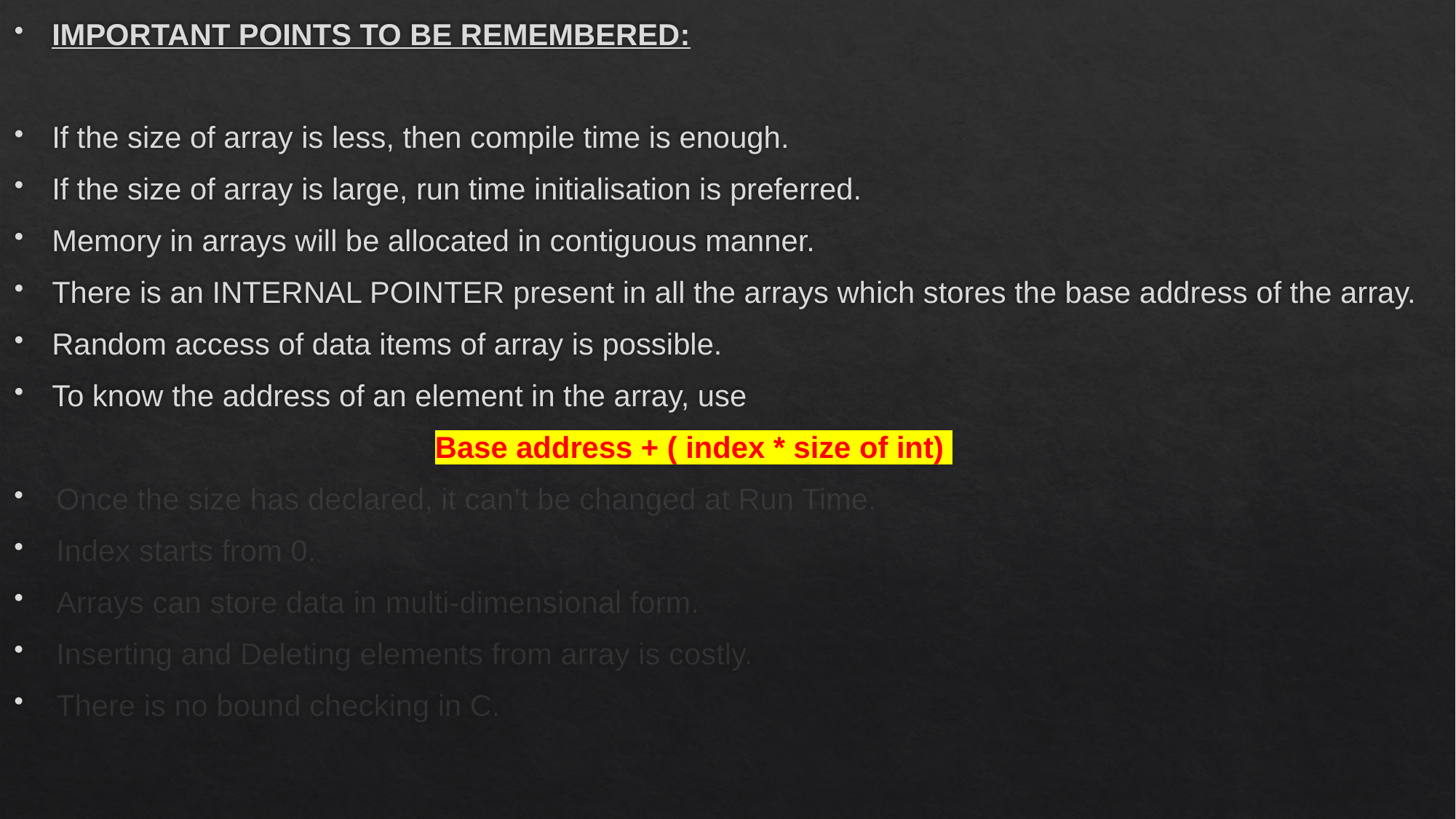

IMPORTANT POINTS TO BE REMEMBERED:

If the size of array is less, then compile time is enough.
If the size of array is large, run time initialisation is preferred.
Memory in arrays will be allocated in contiguous manner.
There is an INTERNAL POINTER present in all the arrays which stores the base address of the array.
Random access of data items of array is possible.
To know the address of an element in the array, use
			Base address + ( index * size of int)
Once the size has declared, it can’t be changed at Run Time.
Index starts from 0.
Arrays can store data in multi-dimensional form.
Inserting and Deleting elements from array is costly.
There is no bound checking in C.